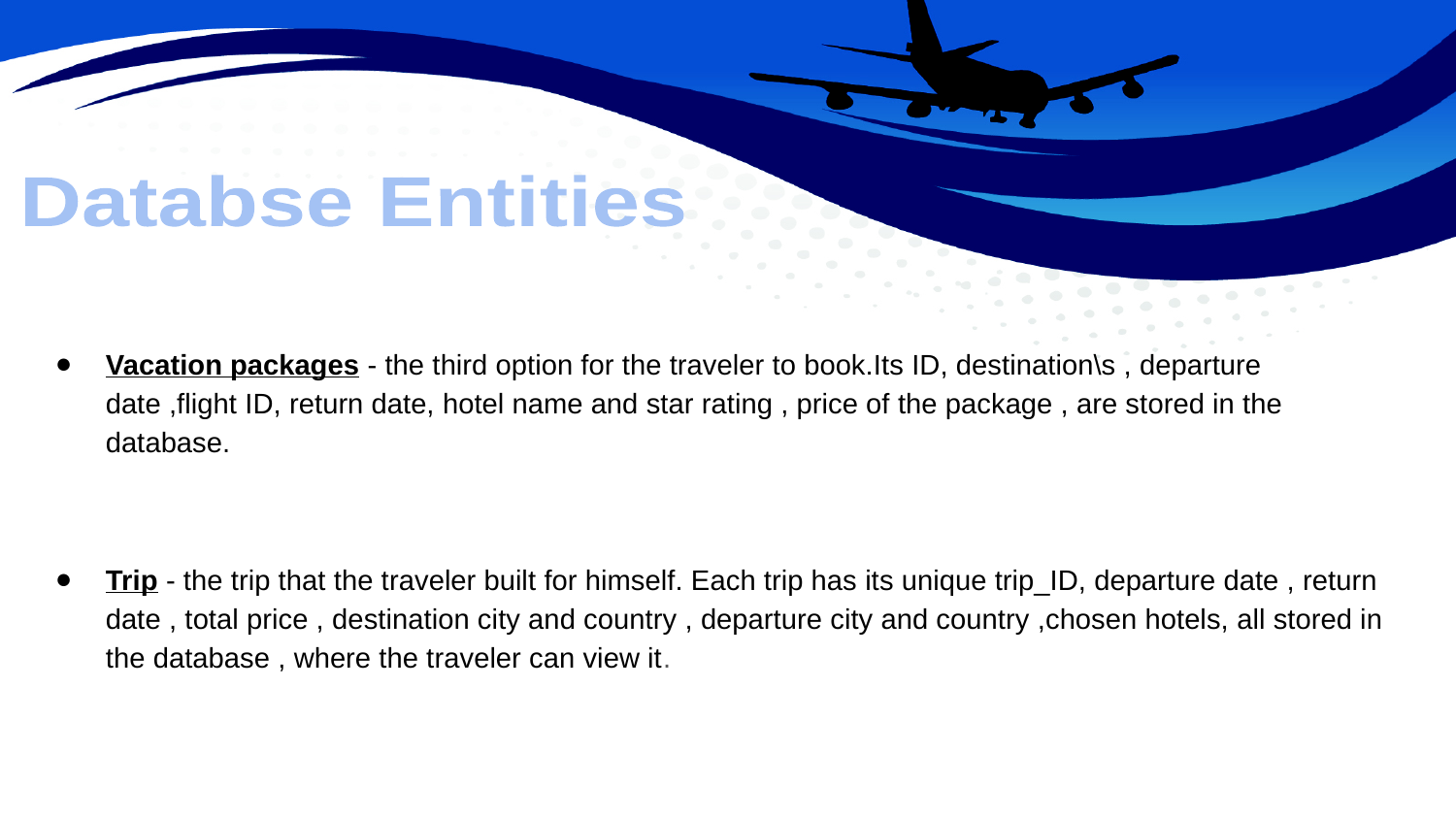

Databse Entities
Vacation packages - the third option for the traveler to book.Its ID, destination\s , departure date ,flight ID, return date, hotel name and star rating , price of the package , are stored in the database.

Trip - the trip that the traveler built for himself. Each trip has its unique trip_ID, departure date , return date , total price , destination city and country , departure city and country ,chosen hotels, all stored in the database , where the traveler can view it.